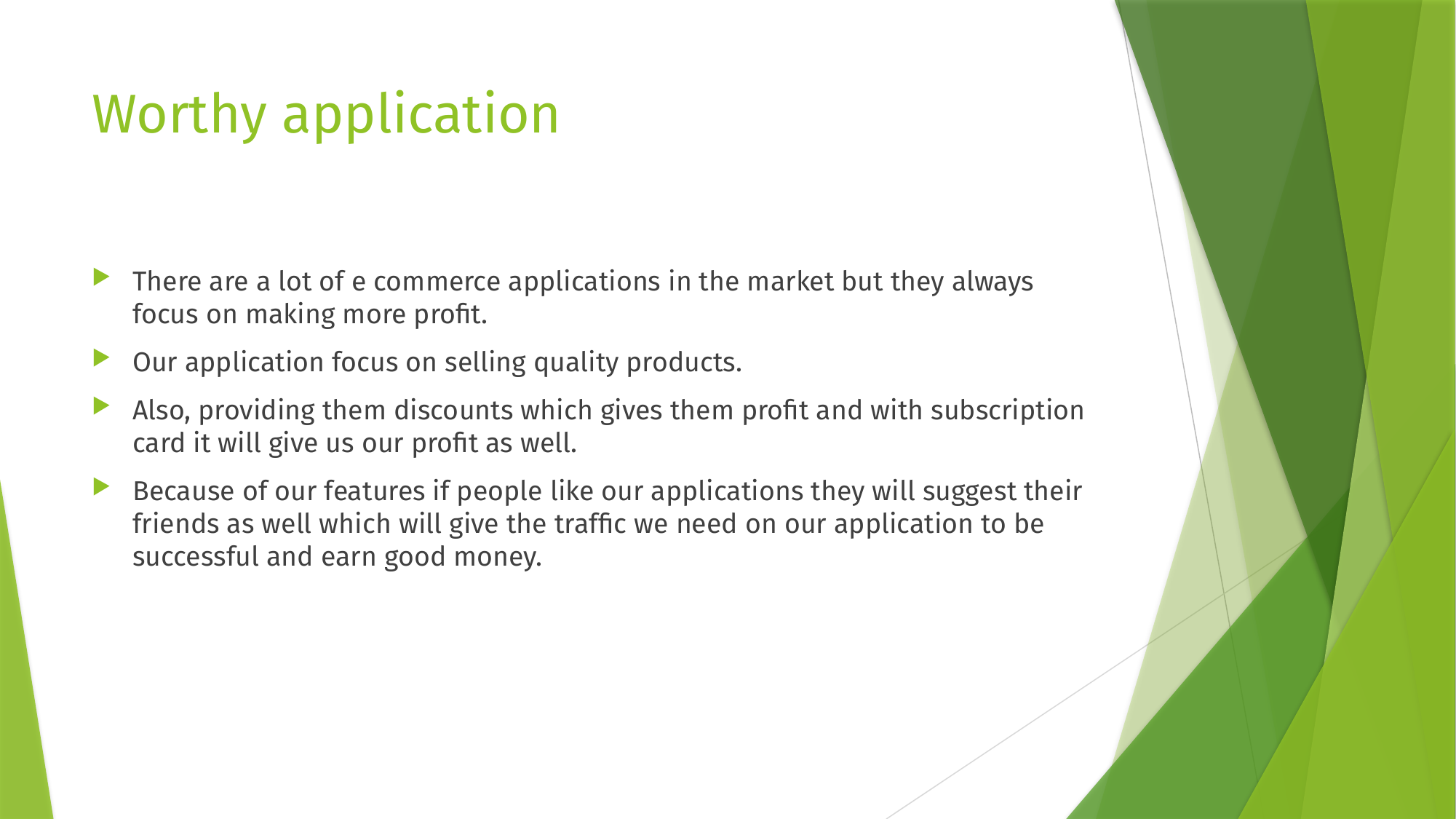

# Worthy application
There are a lot of e commerce applications in the market but they always focus on making more profit.
Our application focus on selling quality products.
Also, providing them discounts which gives them profit and with subscription card it will give us our profit as well.
Because of our features if people like our applications they will suggest their friends as well which will give the traffic we need on our application to be successful and earn good money.